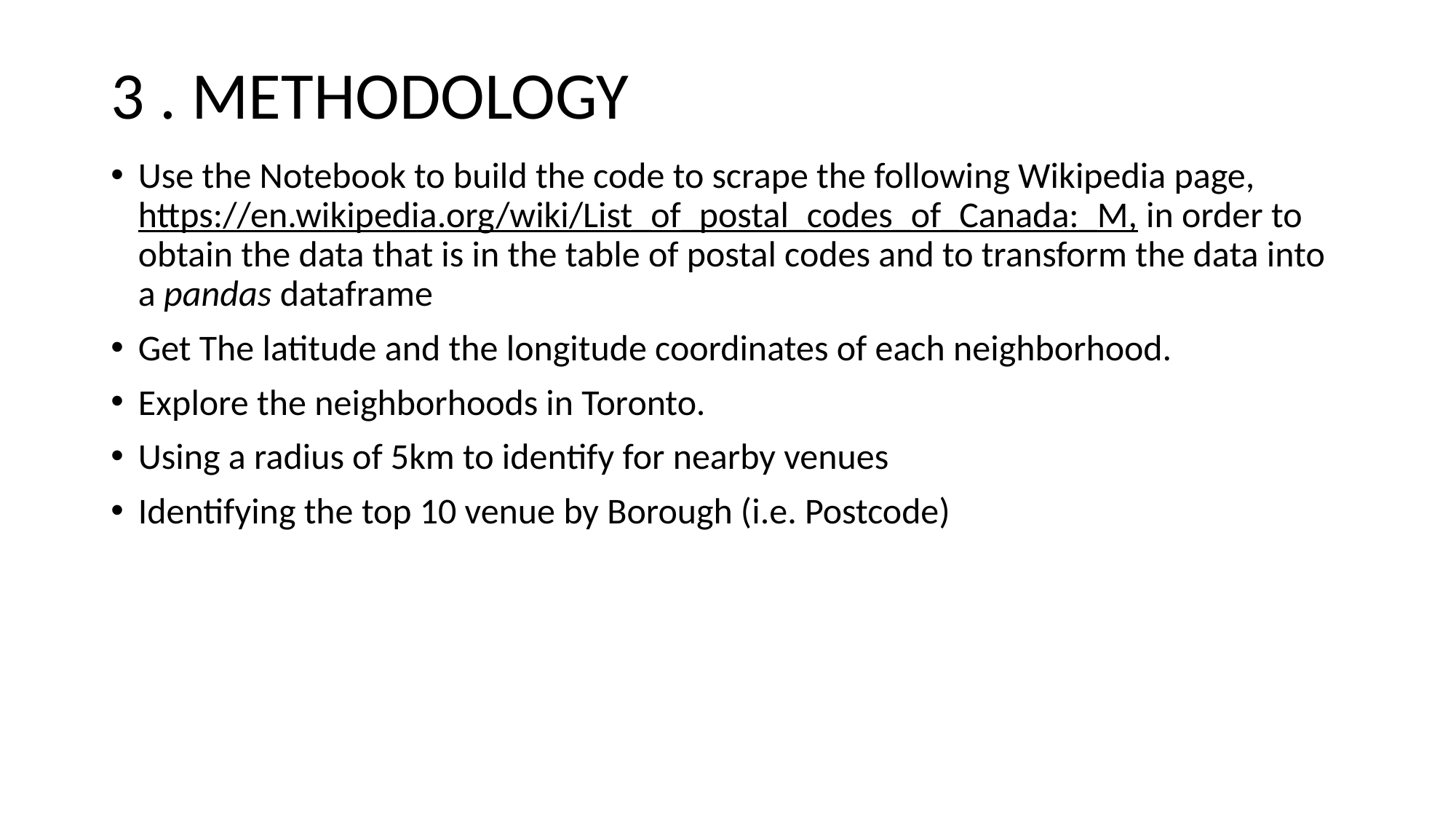

# 3 . METHODOLOGY
Use the Notebook to build the code to scrape the following Wikipedia page, https://en.wikipedia.org/wiki/List_of_postal_codes_of_Canada:_M, in order to obtain the data that is in the table of postal codes and to transform the data into a pandas dataframe
Get The latitude and the longitude coordinates of each neighborhood.
Explore the neighborhoods in Toronto.
Using a radius of 5km to identify for nearby venues
Identifying the top 10 venue by Borough (i.e. Postcode)